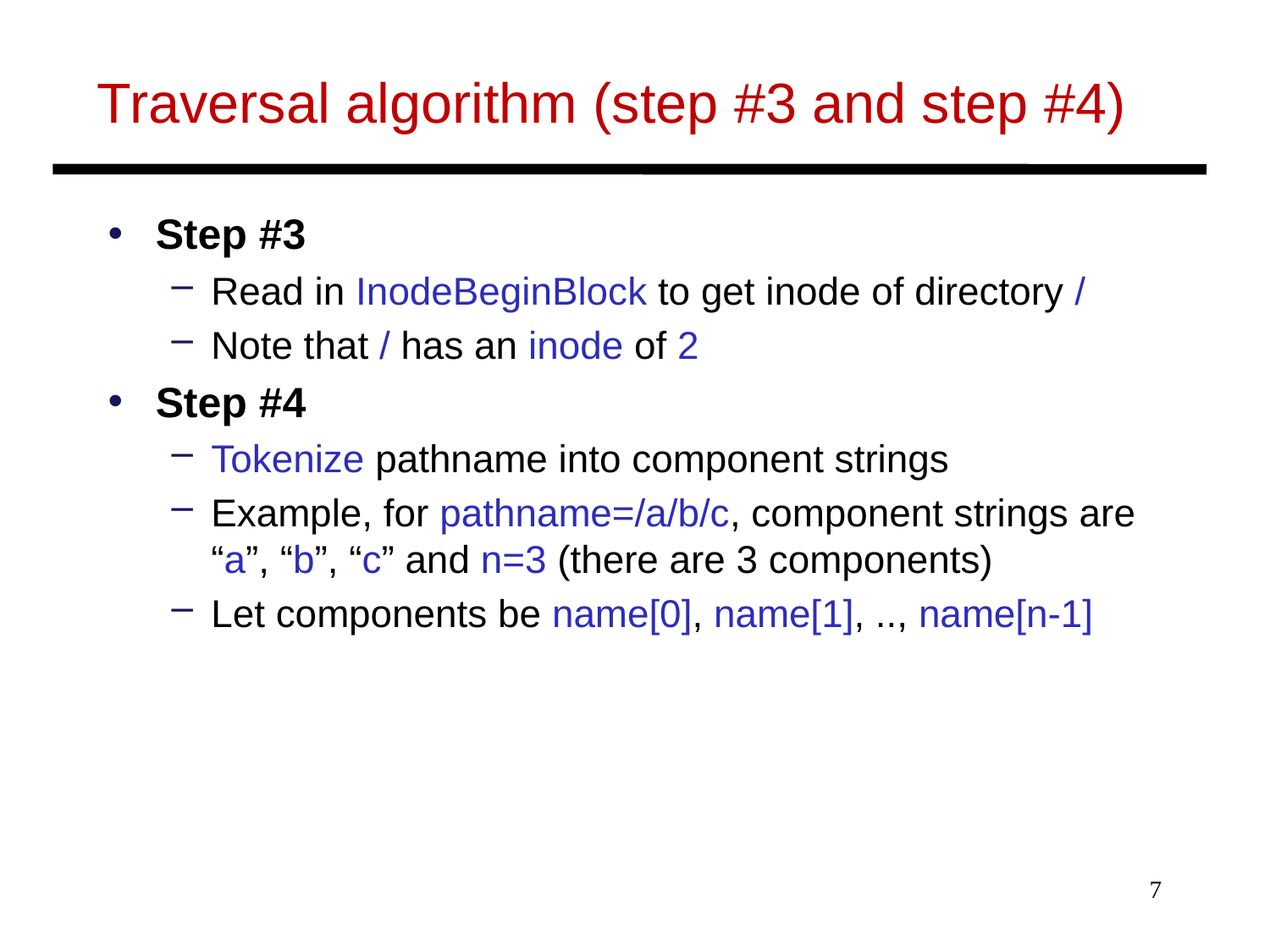

# Traversal algorithm (step #3 and step #4)
Step #3
Read in InodeBeginBlock to get inode of directory /
Note that / has an inode of 2
Step #4
Tokenize pathname into component strings
Example, for pathname=/a/b/c, component strings are “a”, “b”, “c” and n=3 (there are 3 components)
Let components be name[0], name[1], .., name[n-1]

7